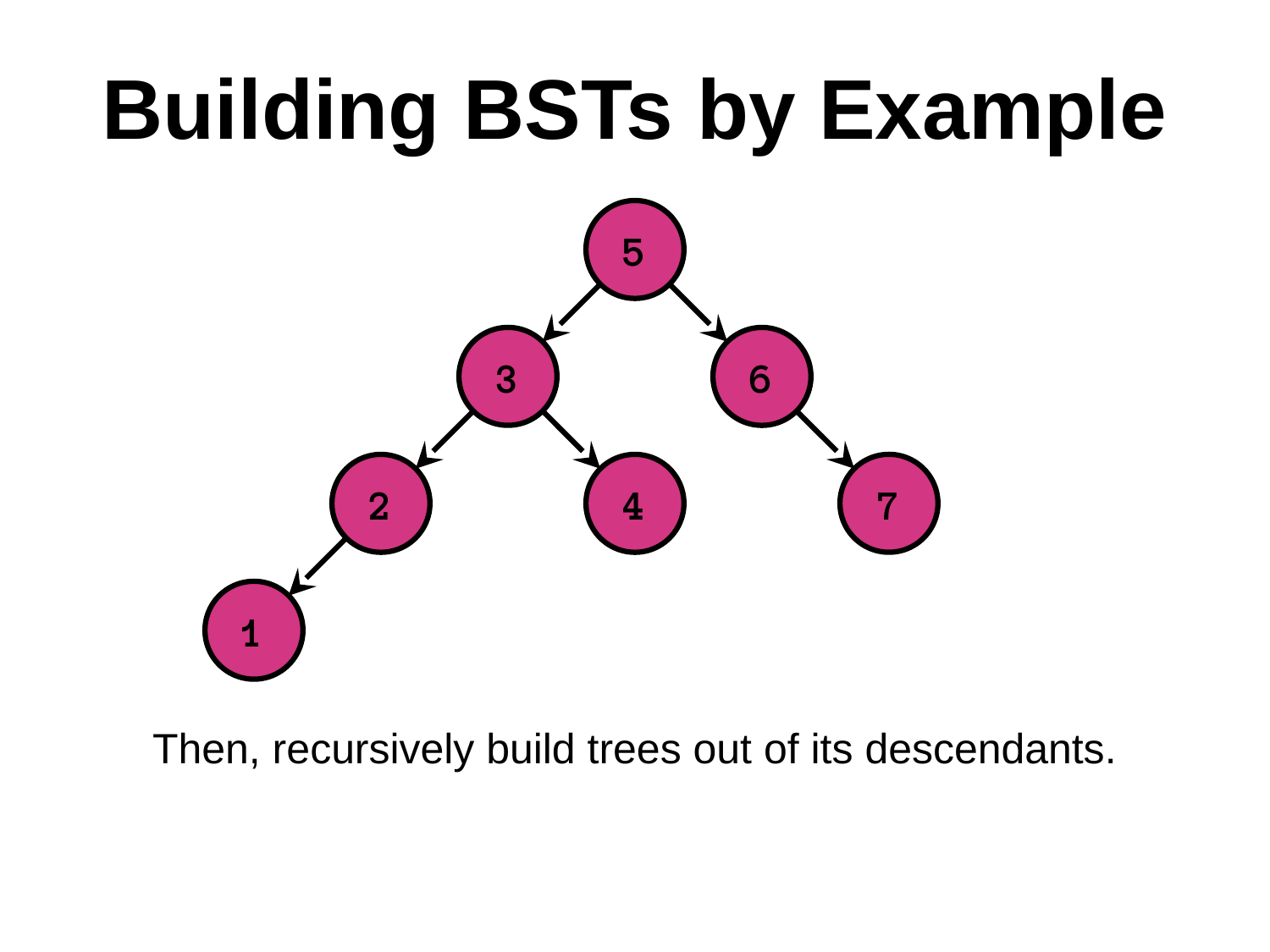

Building BSTs by Example

Then, recursively build trees out of its descendants.

5
3
6
7
2
4
1